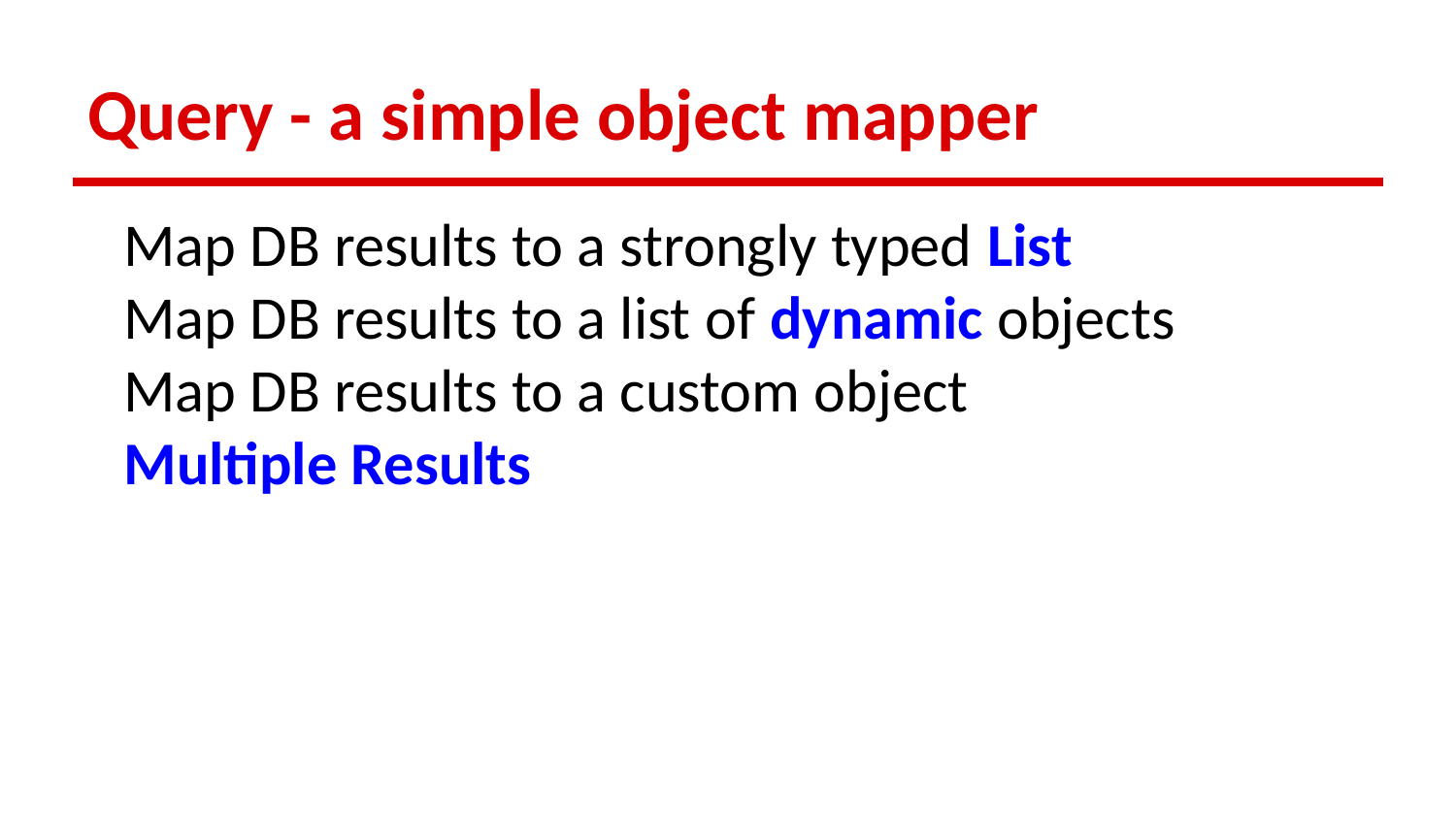

# Query - a simple object mapper
Map DB results to a strongly typed List
Map DB results to a list of dynamic objects
Map DB results to a custom object
Multiple Results